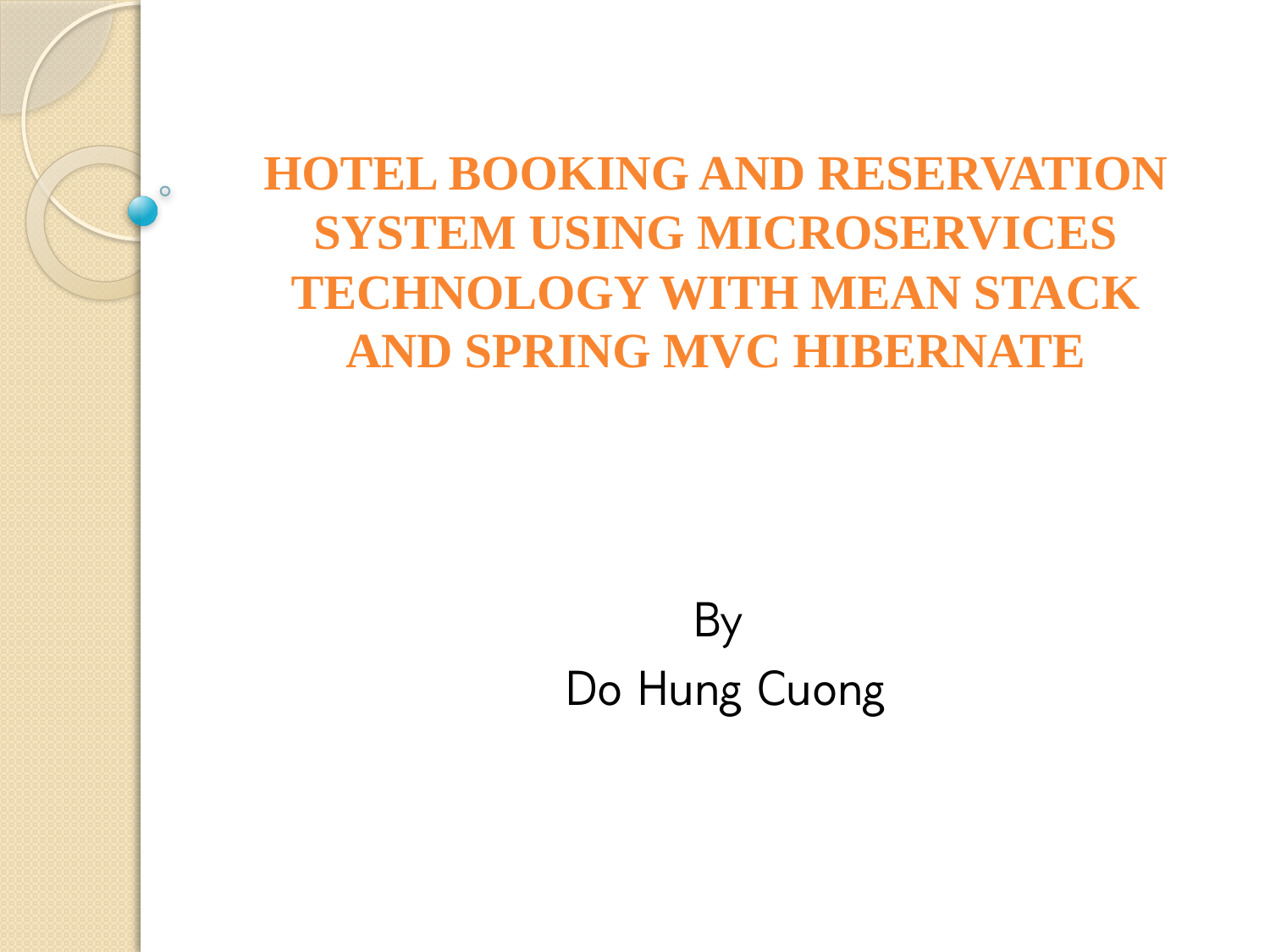

# HOTEL BOOKING AND RESERVATION SYSTEM USING MICROSERVICES TECHNOLOGY WITH MEAN STACK AND SPRING MVC HIBERNATE

By
Do Hung Cuong